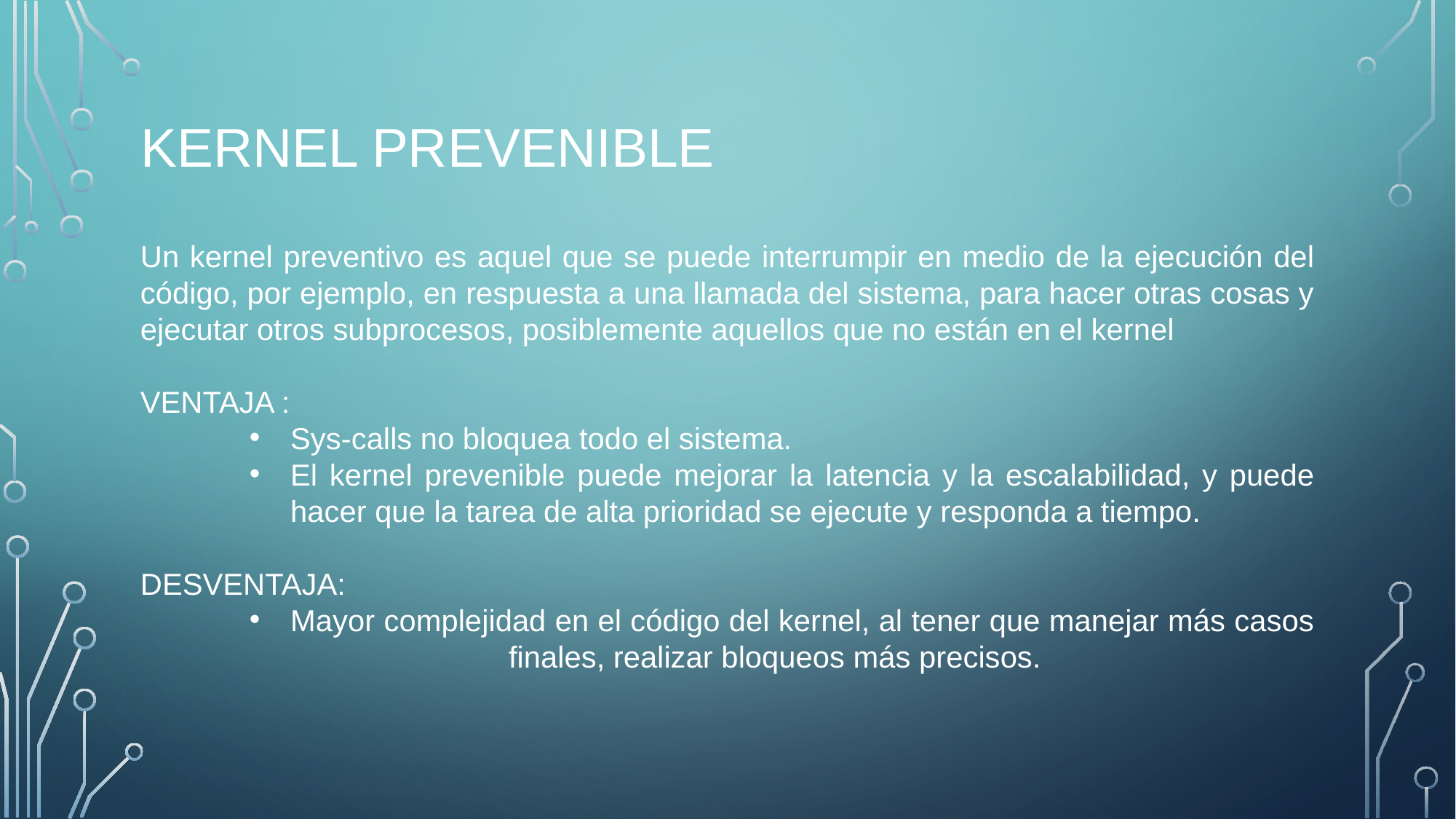

# KERNEL PREVENIBLE
Un kernel preventivo es aquel que se puede interrumpir en medio de la ejecución del código, por ejemplo, en respuesta a una llamada del sistema, para hacer otras cosas y ejecutar otros subprocesos, posiblemente aquellos que no están en el kernel

VENTAJA :
Sys-calls no bloquea todo el sistema.
El kernel prevenible puede mejorar la latencia y la escalabilidad, y puede hacer que la tarea de alta prioridad se ejecute y responda a tiempo.

DESVENTAJA:
Mayor complejidad en el código del kernel, al tener que manejar más casos 		finales, realizar bloqueos más precisos.